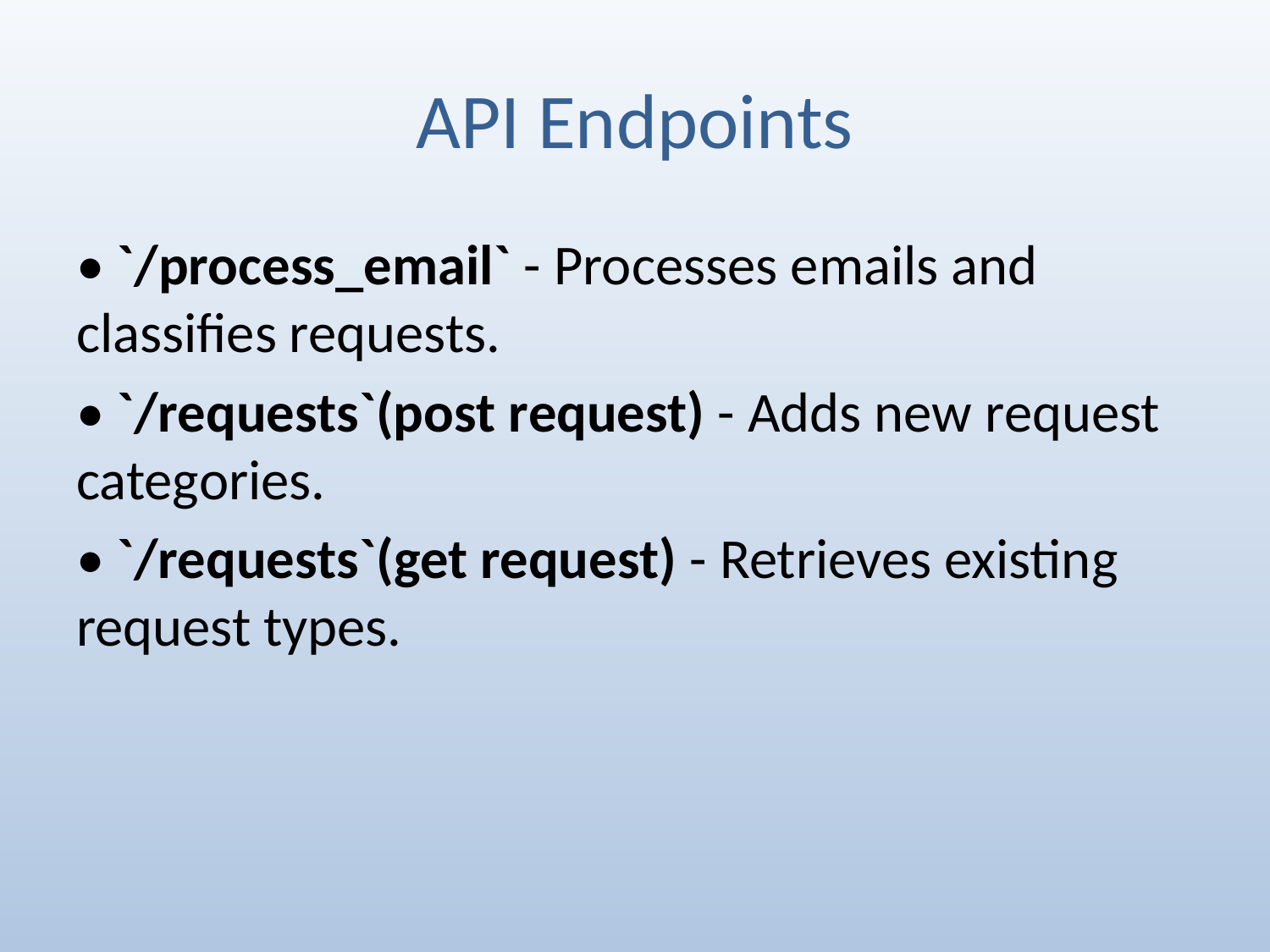

# API Endpoints
• `/process_email` - Processes emails and classifies requests.
• `/requests`(post request) - Adds new request categories.
• `/requests`(get request) - Retrieves existing request types.